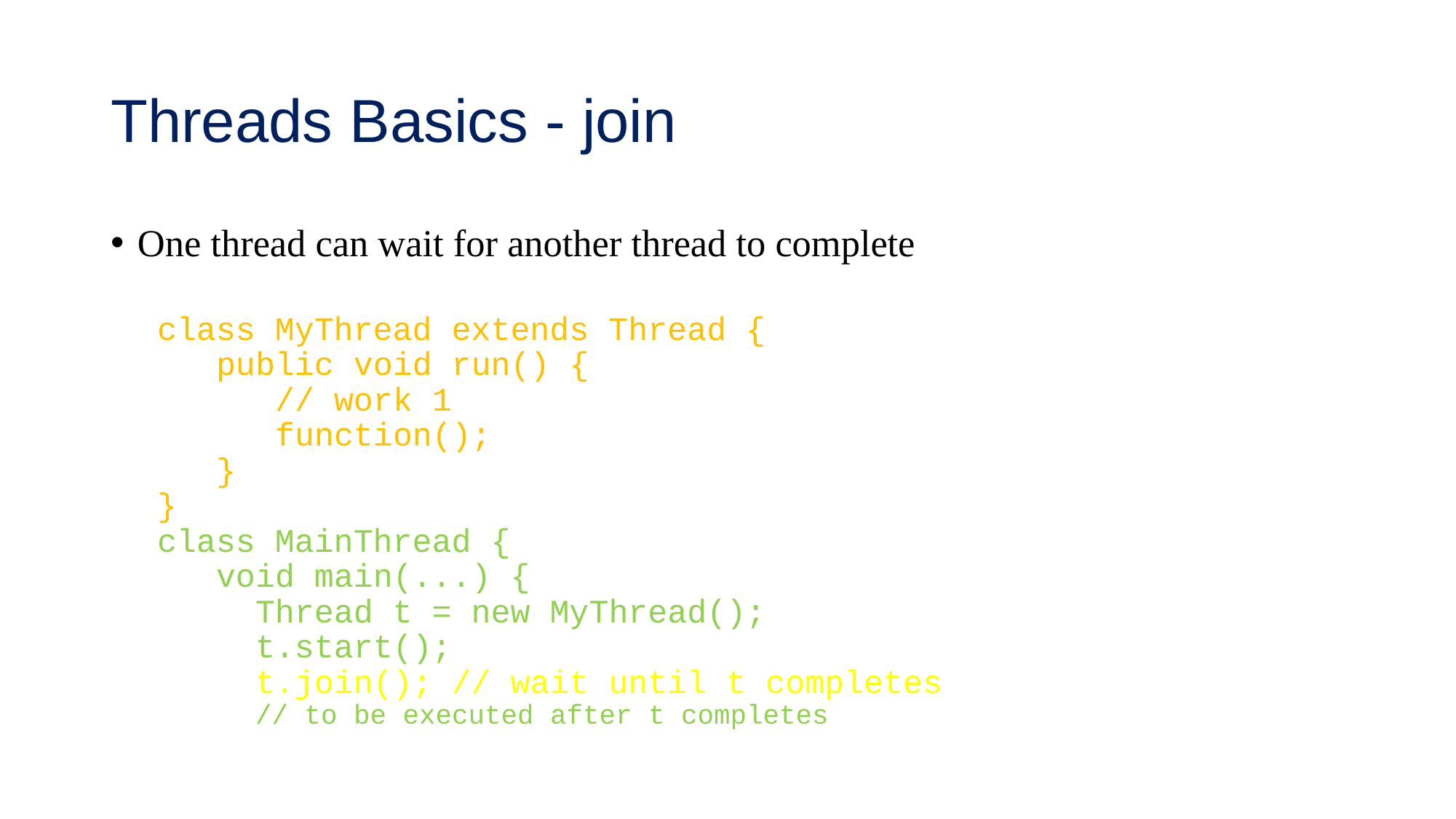

# Threads Basics - join
One thread can wait for another thread to complete

class MyThread extends Thread {
   public void run() {
      // work 1
      function();
   }
}
class MainThread {
   void main(...) {
     Thread t = new MyThread();
     t.start();
     t.join(); // wait until t completes
      // to be executed after t completes